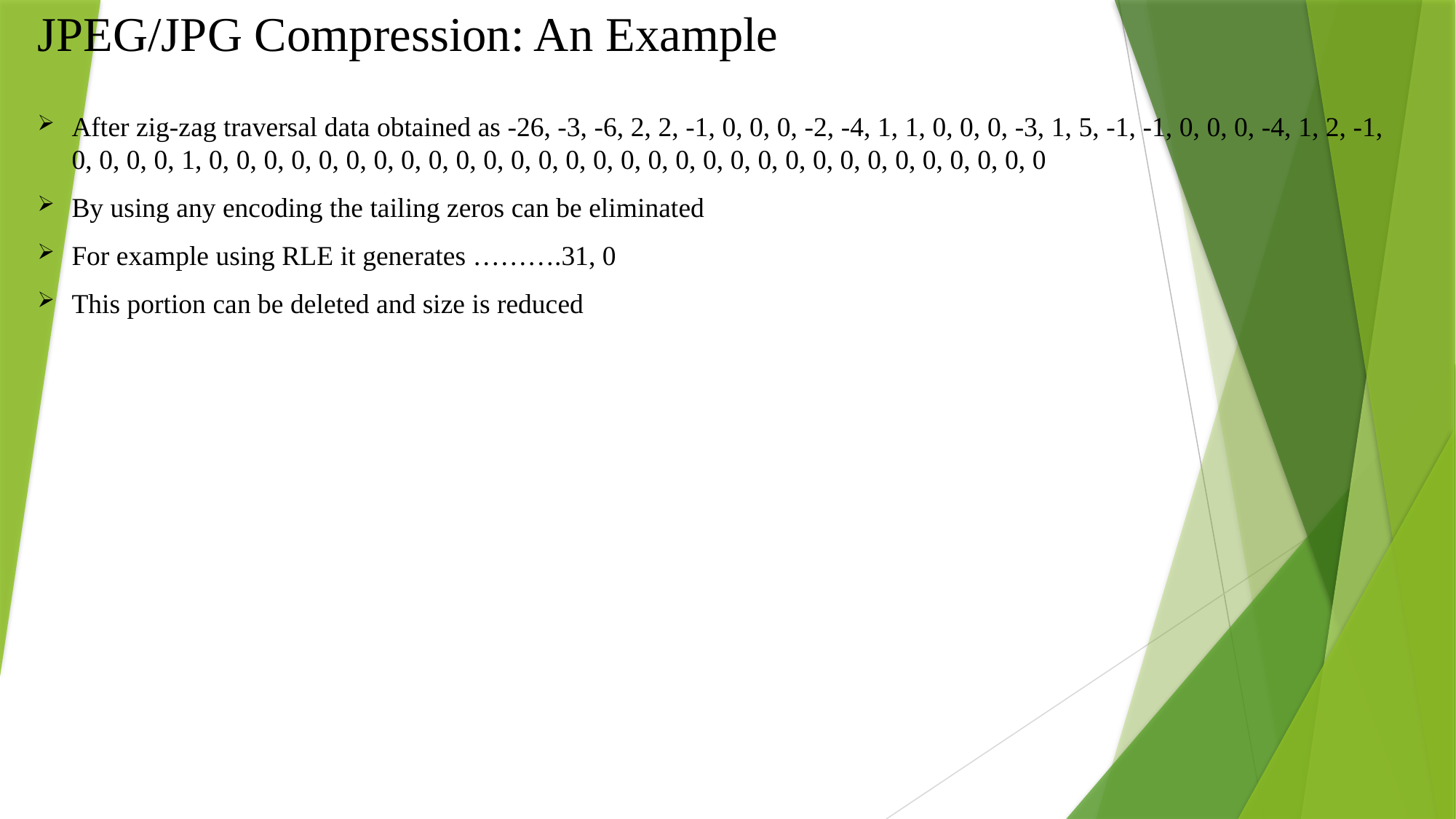

# JPEG/JPG Compression: An Example
After zig-zag traversal data obtained as -26, -3, -6, 2, 2, -1, 0, 0, 0, -2, -4, 1, 1, 0, 0, 0, -3, 1, 5, -1, -1, 0, 0, 0, -4, 1, 2, -1, 0, 0, 0, 0, 1, 0, 0, 0, 0, 0, 0, 0, 0, 0, 0, 0, 0, 0, 0, 0, 0, 0, 0, 0, 0, 0, 0, 0, 0, 0, 0, 0, 0, 0, 0, 0
By using any encoding the tailing zeros can be eliminated
For example using RLE it generates ……….31, 0
This portion can be deleted and size is reduced